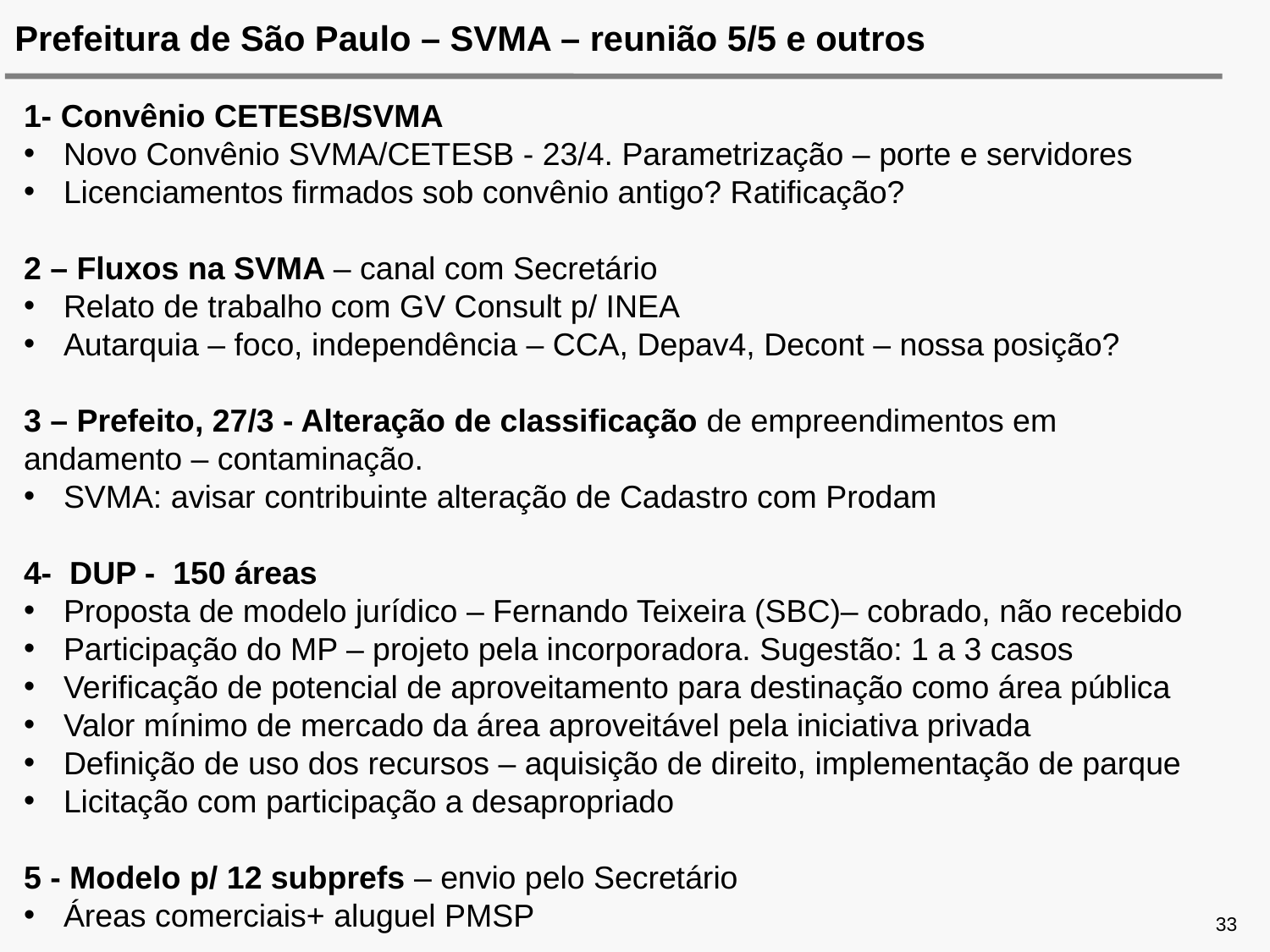

Prefeitura de São Paulo – SVMA – reunião 5/5 e outros

1- Convênio CETESB/SVMA
Novo Convênio SVMA/CETESB - 23/4. Parametrização – porte e servidores
Licenciamentos firmados sob convênio antigo? Ratificação?

2 – Fluxos na SVMA – canal com Secretário
Relato de trabalho com GV Consult p/ INEA
Autarquia – foco, independência – CCA, Depav4, Decont – nossa posição?

3 – Prefeito, 27/3 - Alteração de classificação de empreendimentos em andamento – contaminação.
SVMA: avisar contribuinte alteração de Cadastro com Prodam

4-  DUP -  150 áreas
Proposta de modelo jurídico – Fernando Teixeira (SBC)– cobrado, não recebido
Participação do MP – projeto pela incorporadora. Sugestão: 1 a 3 casos
Verificação de potencial de aproveitamento para destinação como área pública
Valor mínimo de mercado da área aproveitável pela iniciativa privada
Definição de uso dos recursos – aquisição de direito, implementação de parque
Licitação com participação a desapropriado

5 - Modelo p/ 12 subprefs – envio pelo Secretário
Áreas comerciais+ aluguel PMSP

33